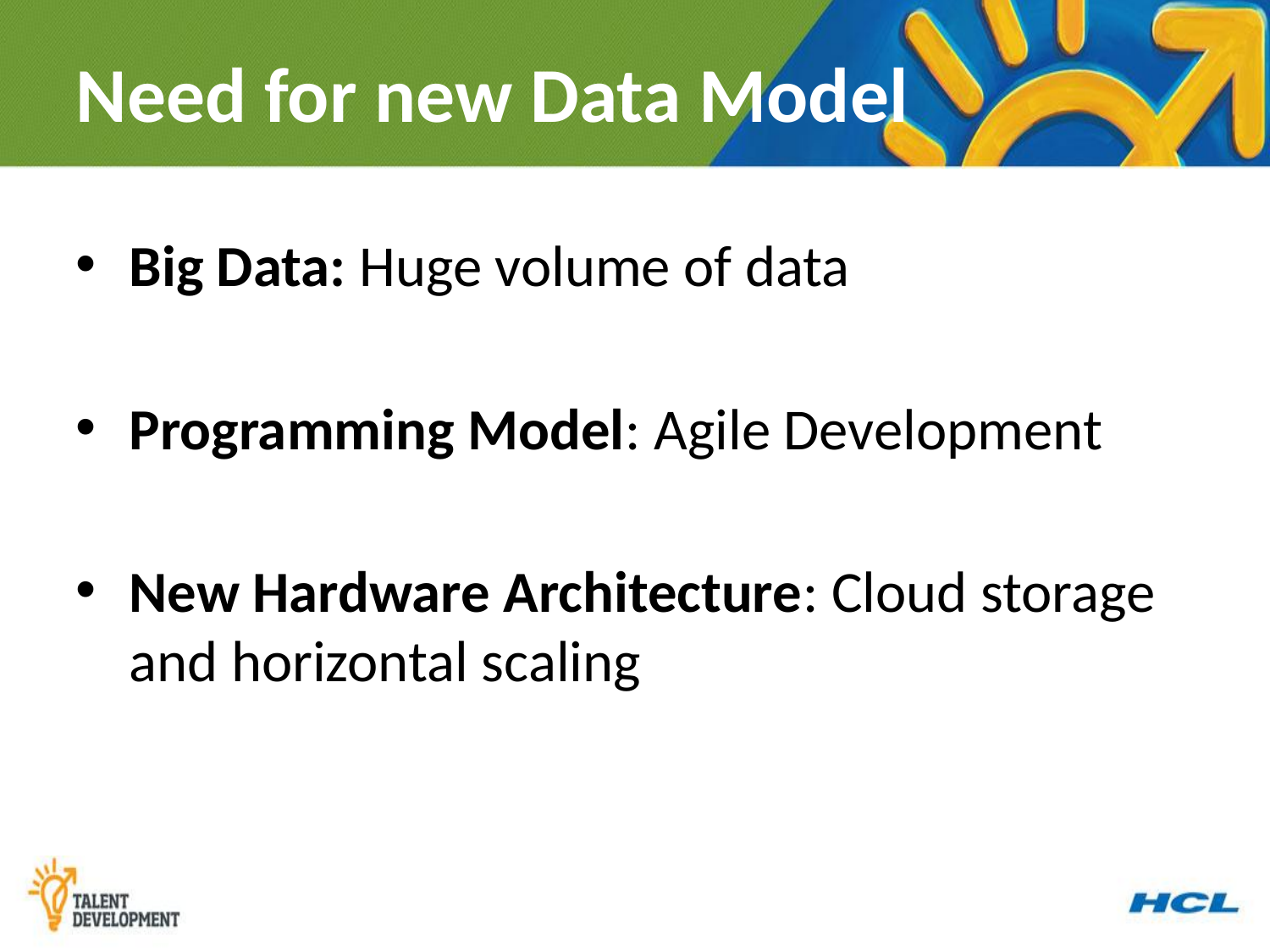

# Need for new Data Model
Big Data: Huge volume of data

Programming Model: Agile Development

New Hardware Architecture: Cloud storage and horizontal scaling